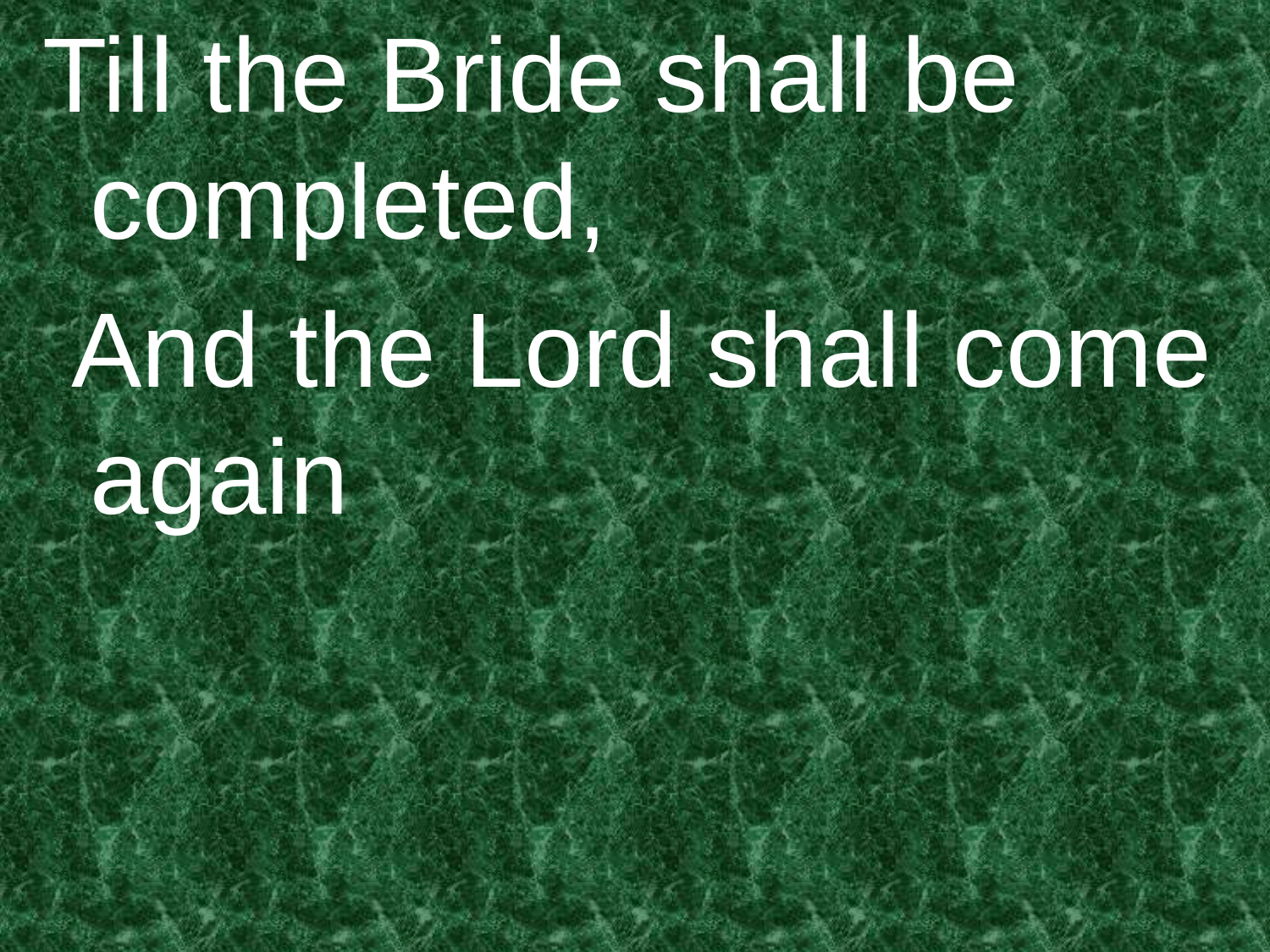

Till the Bride shall be completed,
 And the Lord shall come again